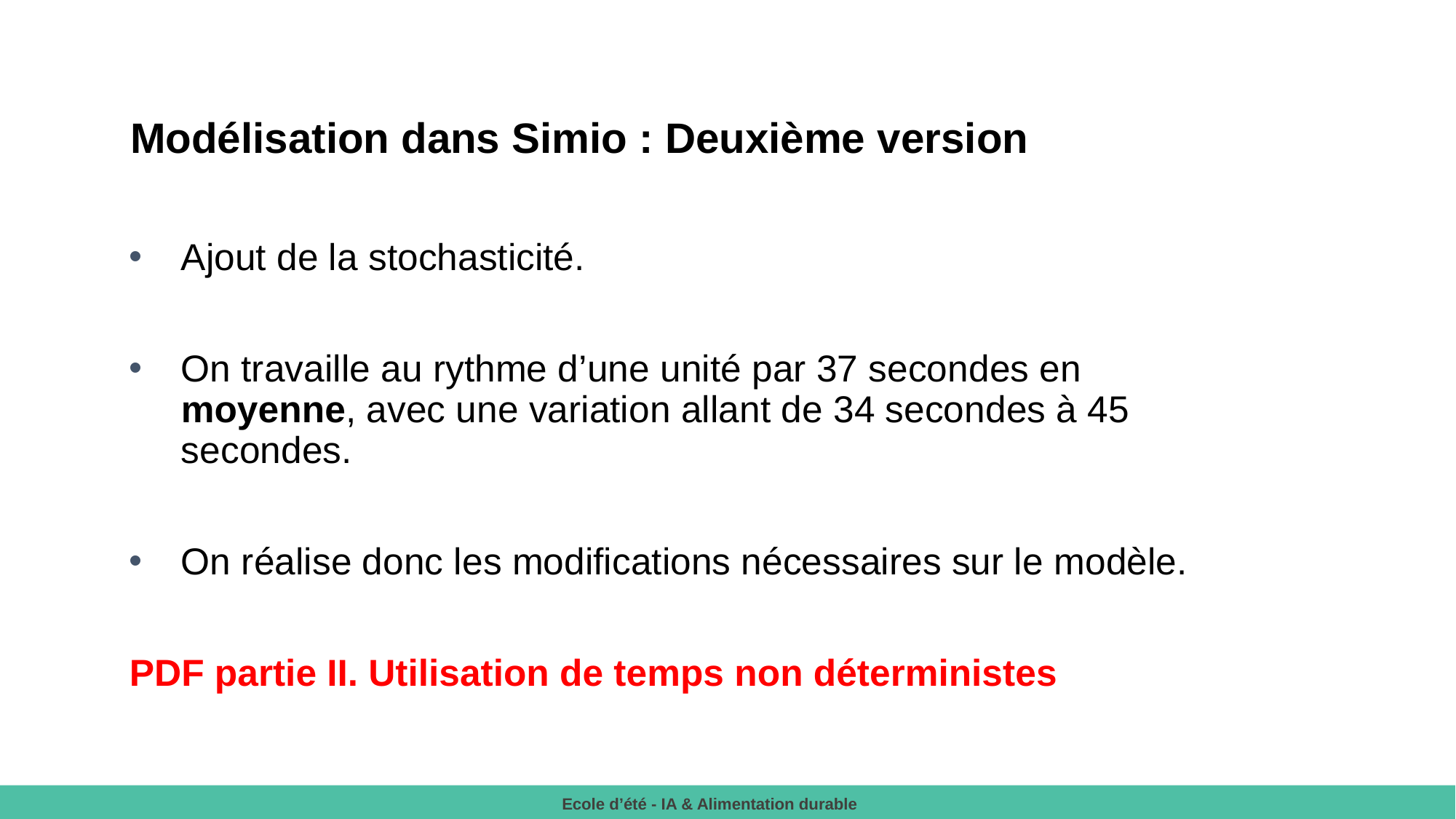

Modélisation dans Simio : Deuxième version
Ajout de la stochasticité.

On travaille au rythme d’une unité par 37 secondes en moyenne, avec une variation allant de 34 secondes à 45 secondes.

On réalise donc les modifications nécessaires sur le modèle.

PDF partie II. Utilisation de temps non déterministes

Ecole d’été - IA & Alimentation durable